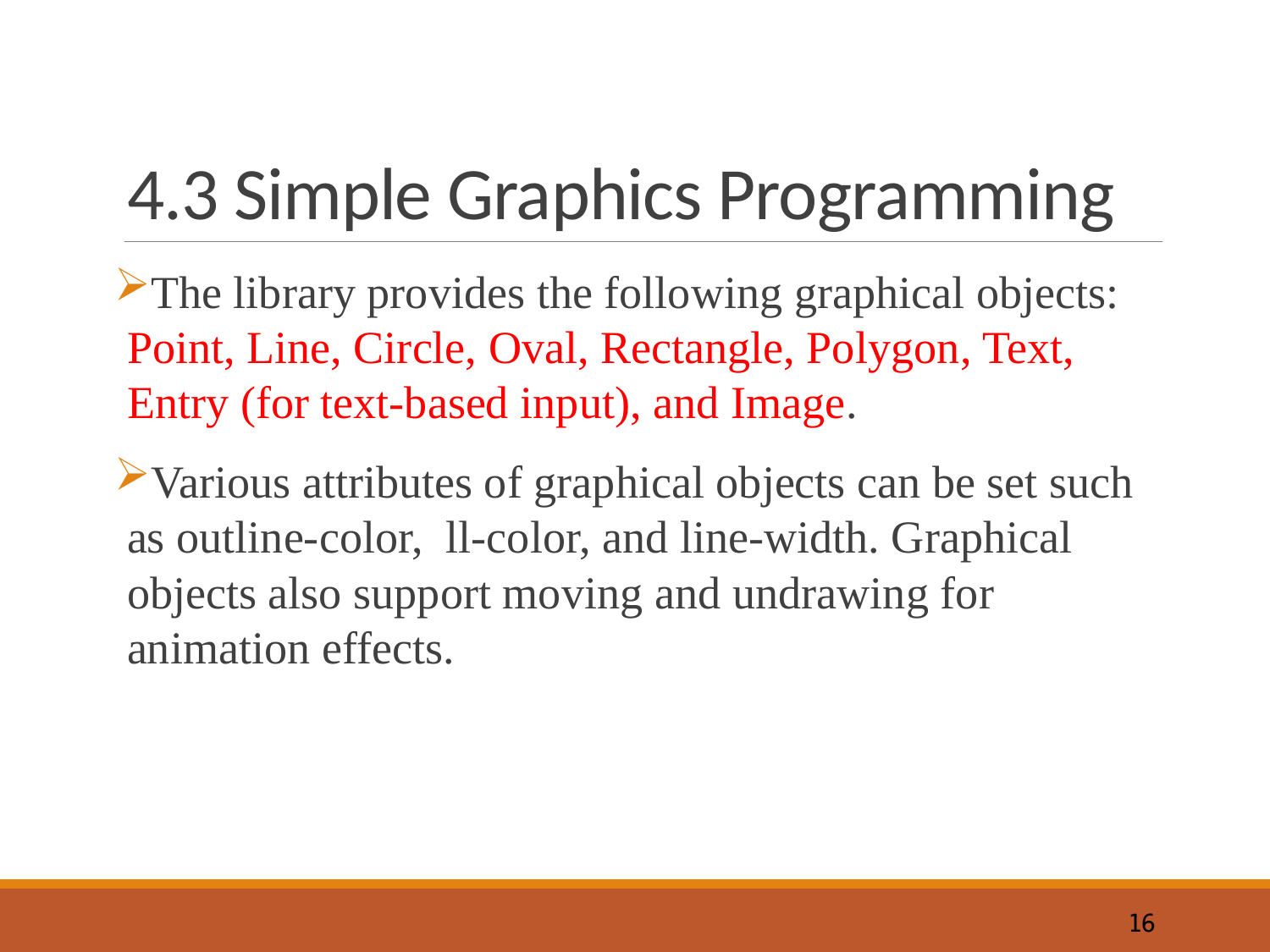

# 4.3 Simple Graphics Programming
The library provides the following graphical objects: Point, Line, Circle, Oval, Rectangle, Polygon, Text, Entry (for text-based input), and Image.
Various attributes of graphical objects can be set such as outline-color,  ll-color, and line-width. Graphical objects also support moving and undrawing for animation effects.
16